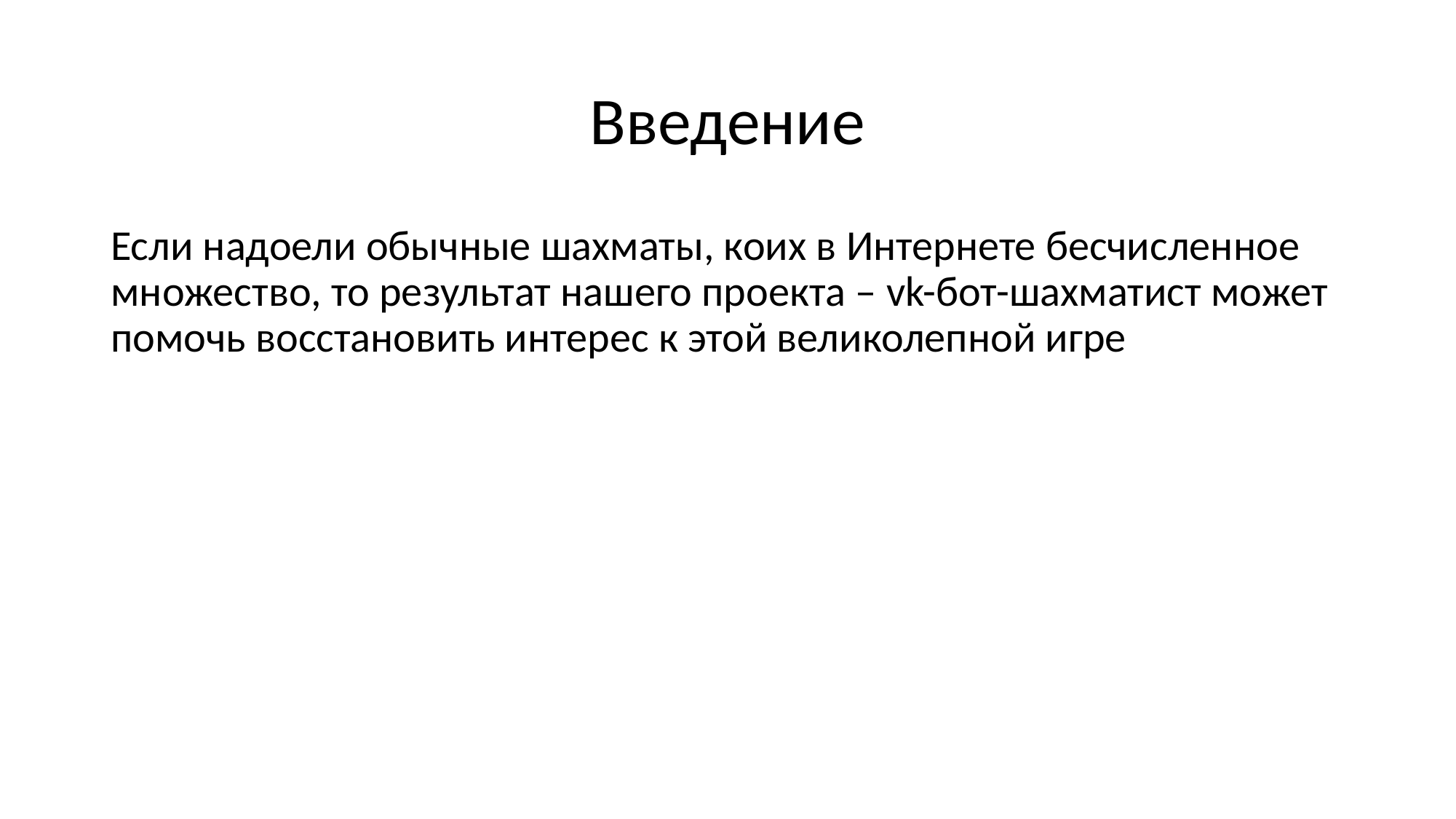

# Введение
Если надоели обычные шахматы, коих в Интернете бесчисленное множество, то результат нашего проекта – vk-бот-шахматист может помочь восстановить интерес к этой великолепной игре